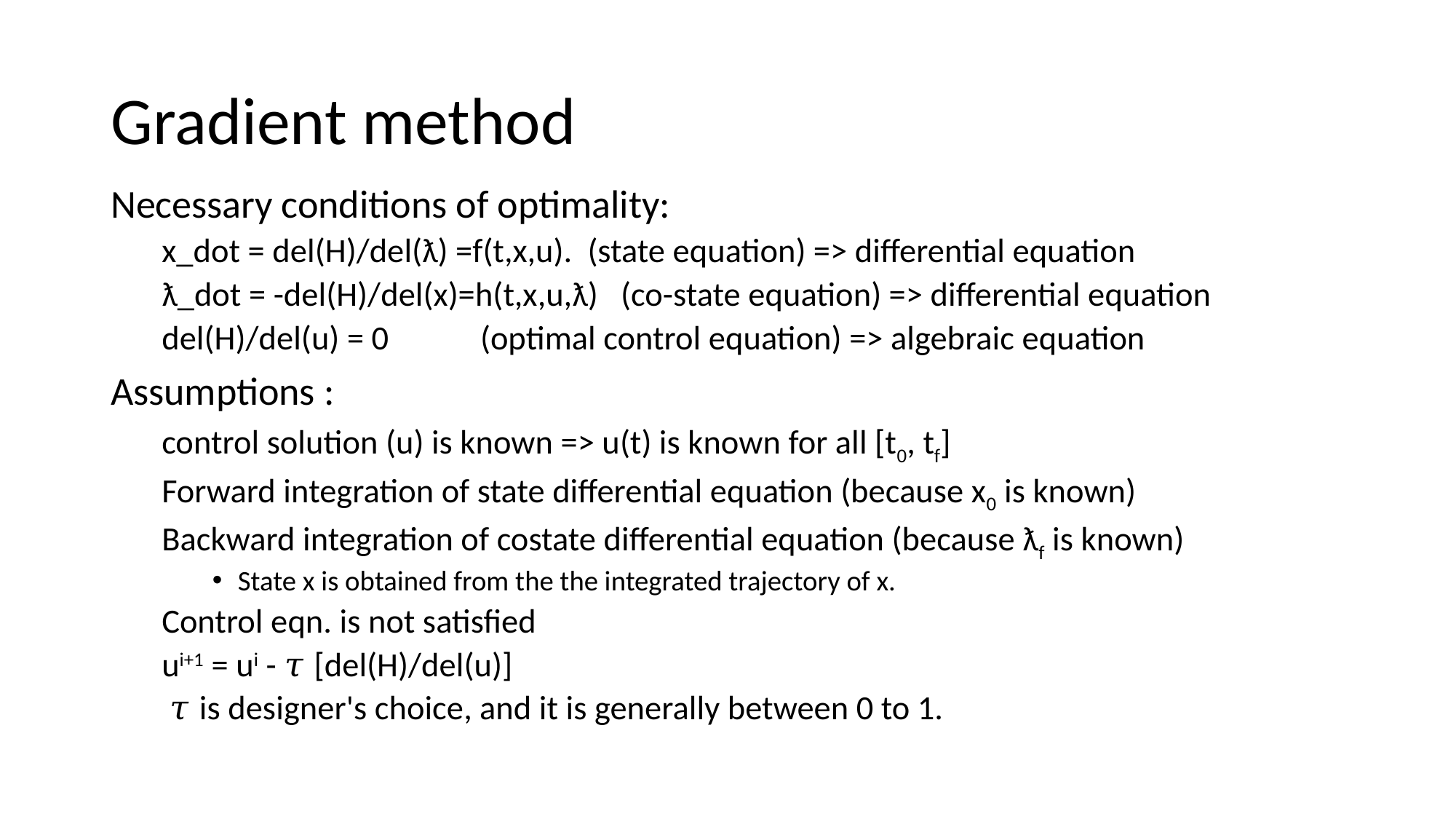

# Gradient method
Necessary conditions of optimality:
x_dot = del(H)/del(ƛ) =f(t,x,u).  (state equation) => differential equation
ƛ_dot = -del(H)/del(x)=h(t,x,u,ƛ)   (co-state equation) => differential equation
del(H)/del(u) = 0            (optimal control equation) => algebraic equation
Assumptions :
control solution (u) is known => u(t) is known for all [t0, tf]
Forward integration of state differential equation (because x0 is known)
Backward integration of costate differential equation (because ƛf is known)
State x is obtained from the the integrated trajectory of x.
Control eqn. is not satisfied
	ui+1 = ui - 𝜏 [del(H)/del(u)]
	 𝜏 is designer's choice, and it is generally between 0 to 1.